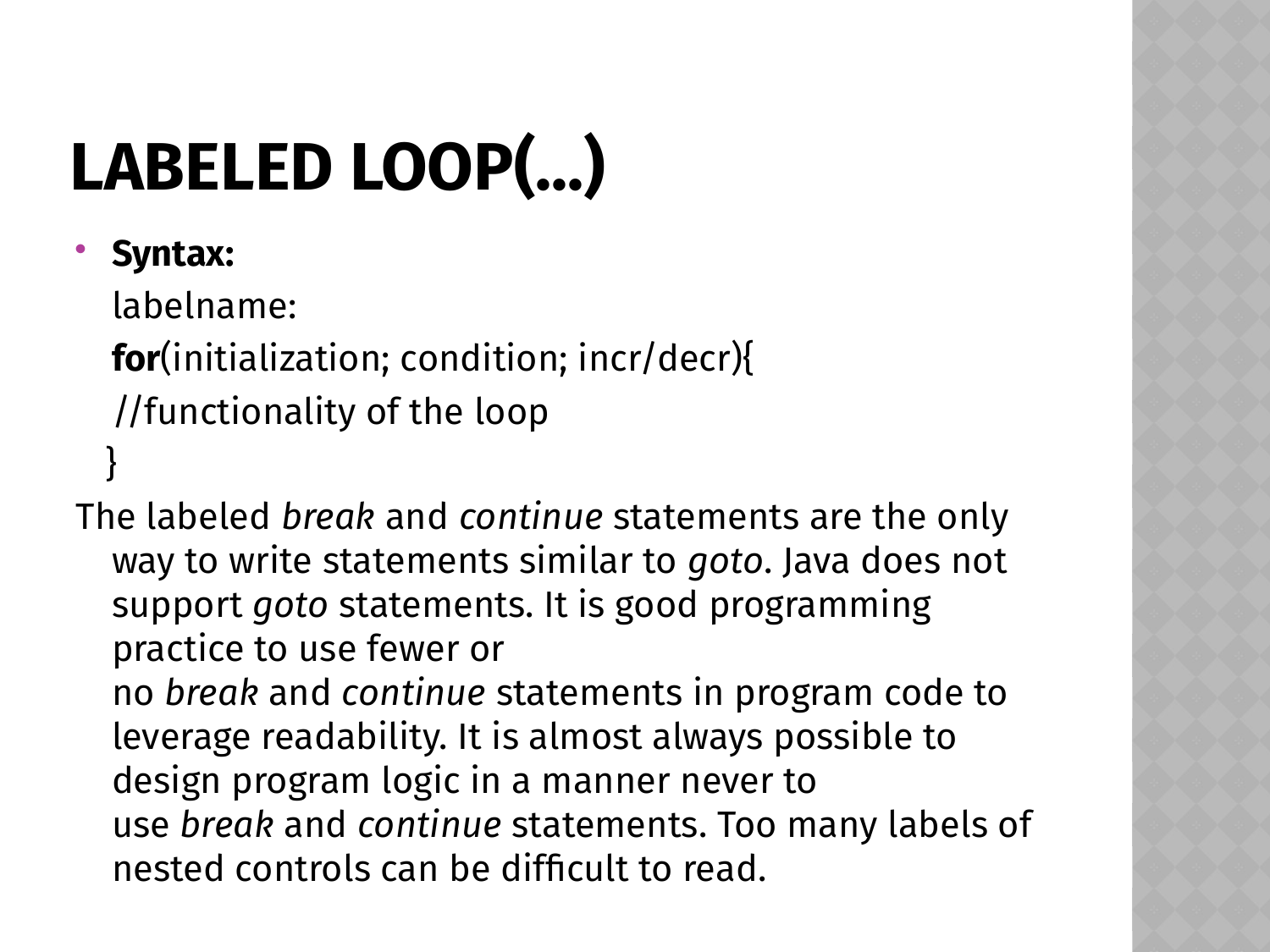

# Labeled loop(...)
Syntax:
	labelname:
	for(initialization; condition; incr/decr){
	//functionality of the loop
   }
The labeled break and continue statements are the only way to write statements similar to goto. Java does not support goto statements. It is good programming practice to use fewer or no break and continue statements in program code to leverage readability. It is almost always possible to design program logic in a manner never to use break and continue statements. Too many labels of nested controls can be difficult to read.